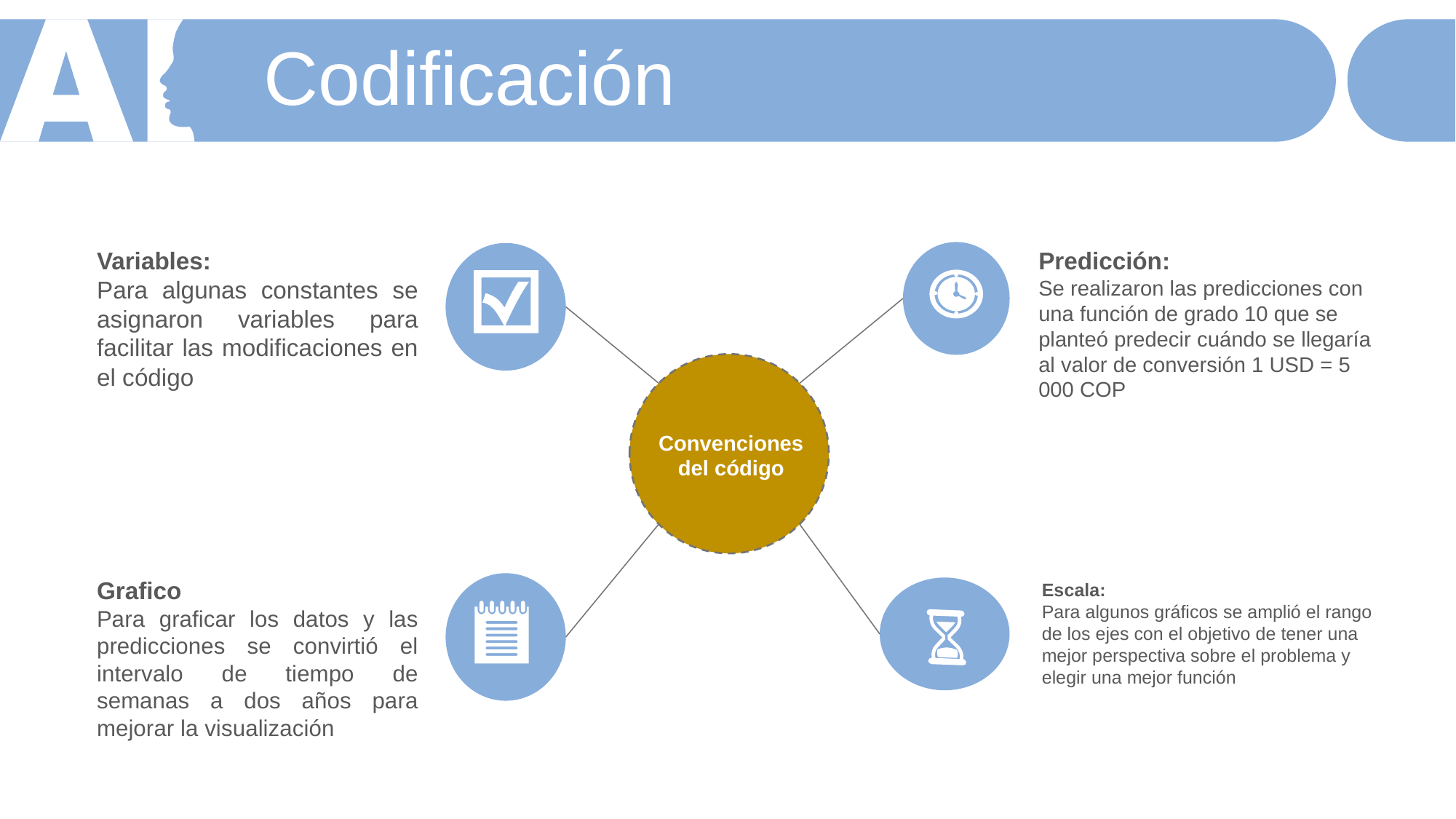

Codificación
Variables:
Para algunas constantes se asignaron variables para facilitar las modificaciones en el código
Predicción:
Se realizaron las predicciones con una función de grado 10 que se planteó predecir cuándo se llegaría al valor de conversión 1 USD = 5 000 COP

Convenciones del código

Grafico
Para graficar los datos y las predicciones se convirtió el intervalo de tiempo de semanas a dos años para mejorar la visualización
Escala:
Para algunos gráficos se amplió el rango de los ejes con el objetivo de tener una mejor perspectiva sobre el problema y elegir una mejor función